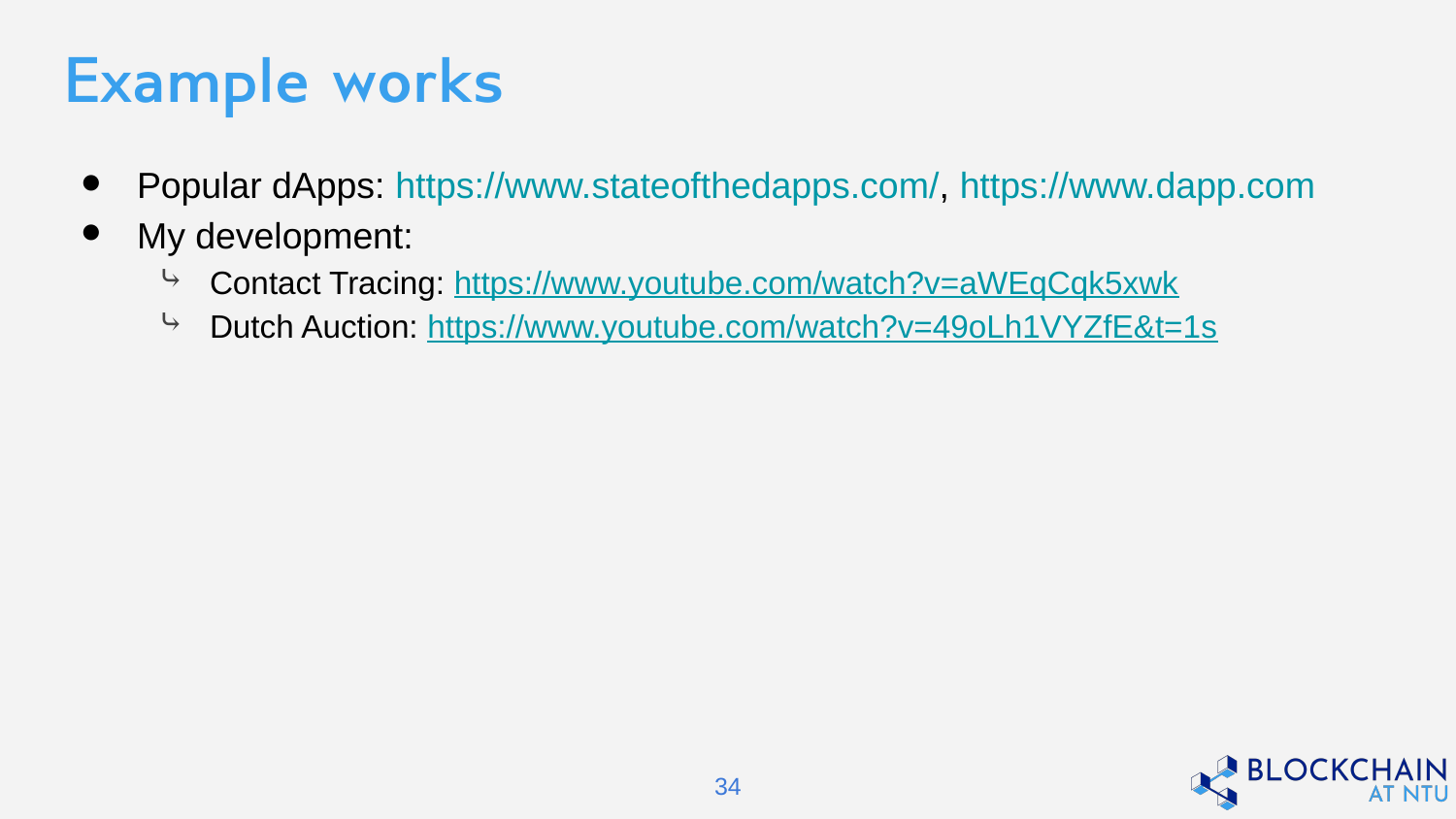

# Example works
Popular dApps: https://www.stateofthedapps.com/, https://www.dapp.com
My development:
Contact Tracing: https://www.youtube.com/watch?v=aWEqCqk5xwk
Dutch Auction: https://www.youtube.com/watch?v=49oLh1VYZfE&t=1s